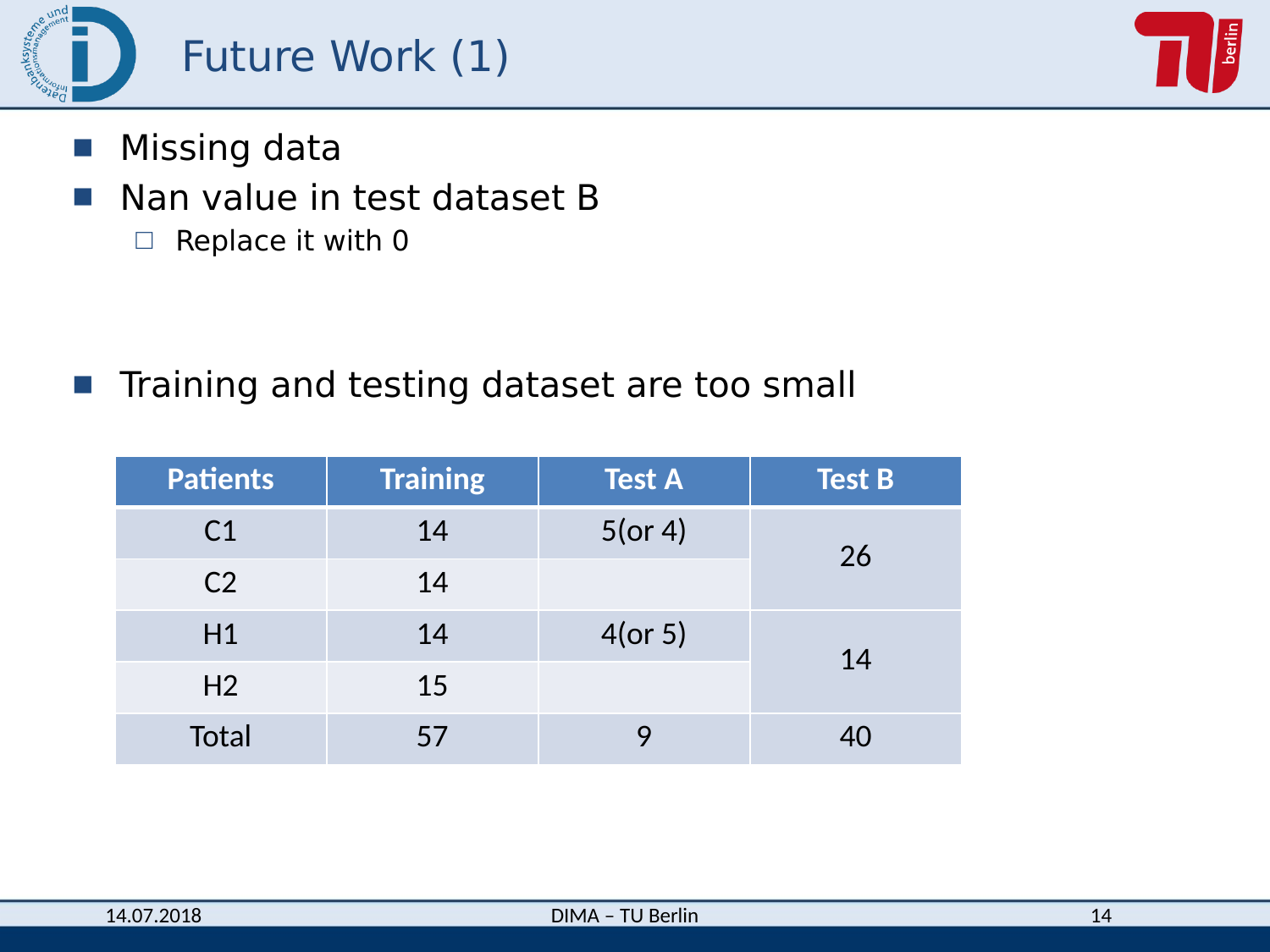

# Future Work (1)
Missing data
Nan value in test dataset B
Replace it with 0

Training and testing dataset are too small

| Patients | Training | Test A | Test B |
| --- | --- | --- | --- |
| C1 | 14 | 5(or 4) | 26 |
| C2 | 14 |  |  |
| H1 | 14 | 4(or 5) | 14 |
| H2 | 15 |  |  |
| Total | 57 | 9 | 40 |